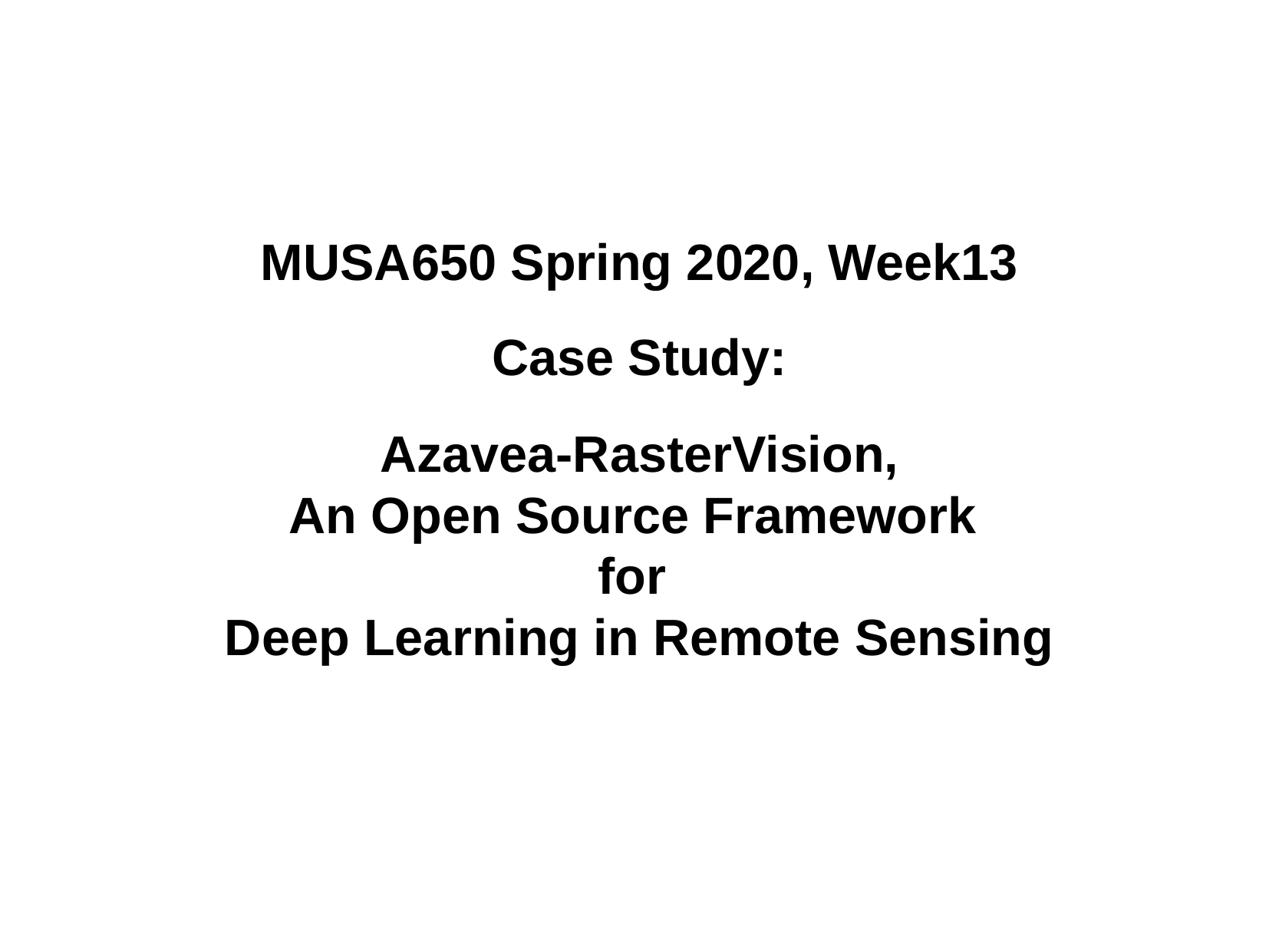

MUSA650 Spring 2020, Week13

Case Study:

Azavea-RasterVision,
An Open Source Framework
for
Deep Learning in Remote Sensing